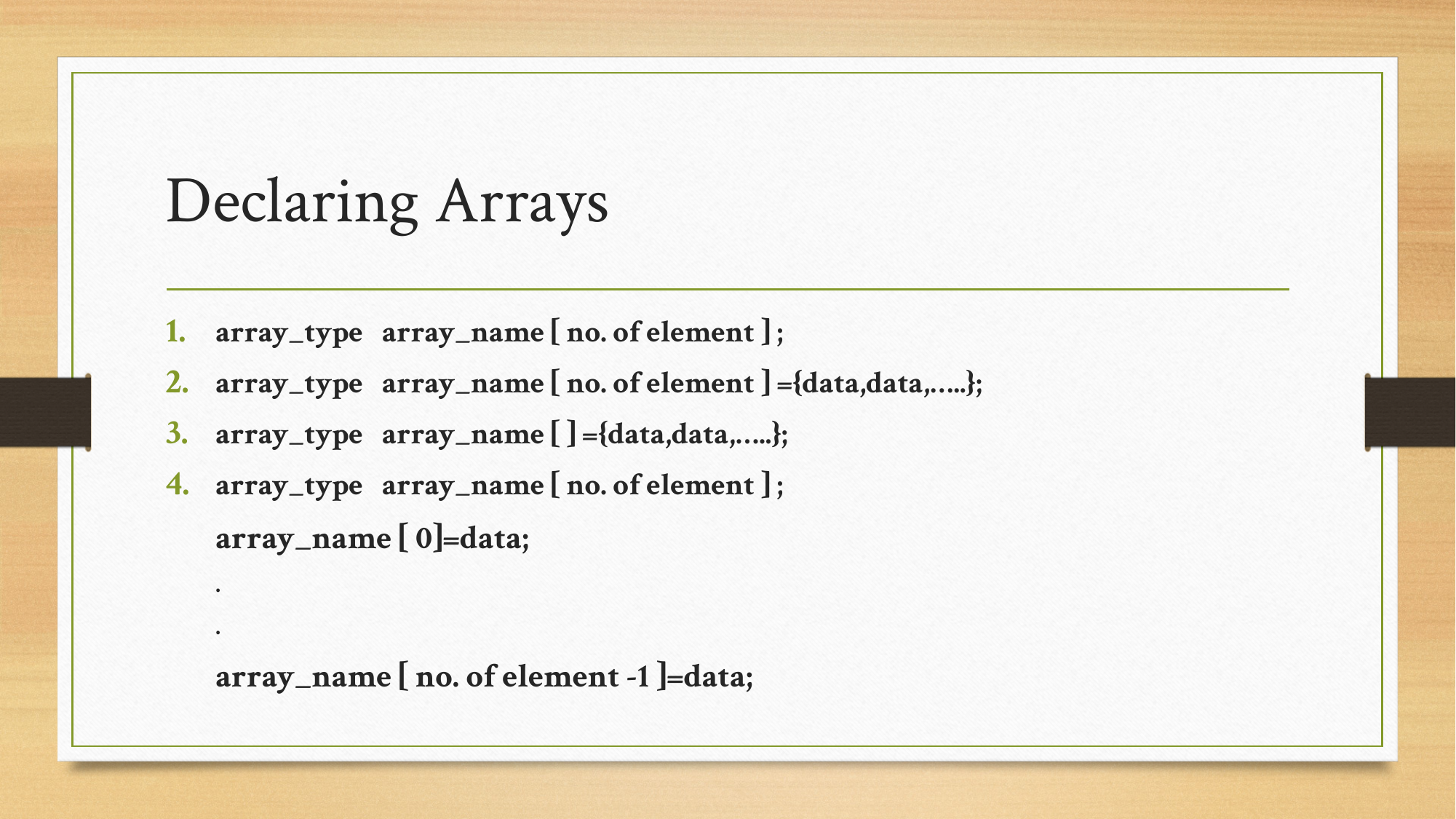

# Declaring Arrays
array_type   array_name [ no. of element ] ;
array_type   array_name [ no. of element ] ={data,data,…..};
array_type   array_name [ ] ={data,data,…..};
array_type   array_name [ no. of element ] ;
array_name [ 0]=data;
.
.
array_name [ no. of element -1 ]=data;